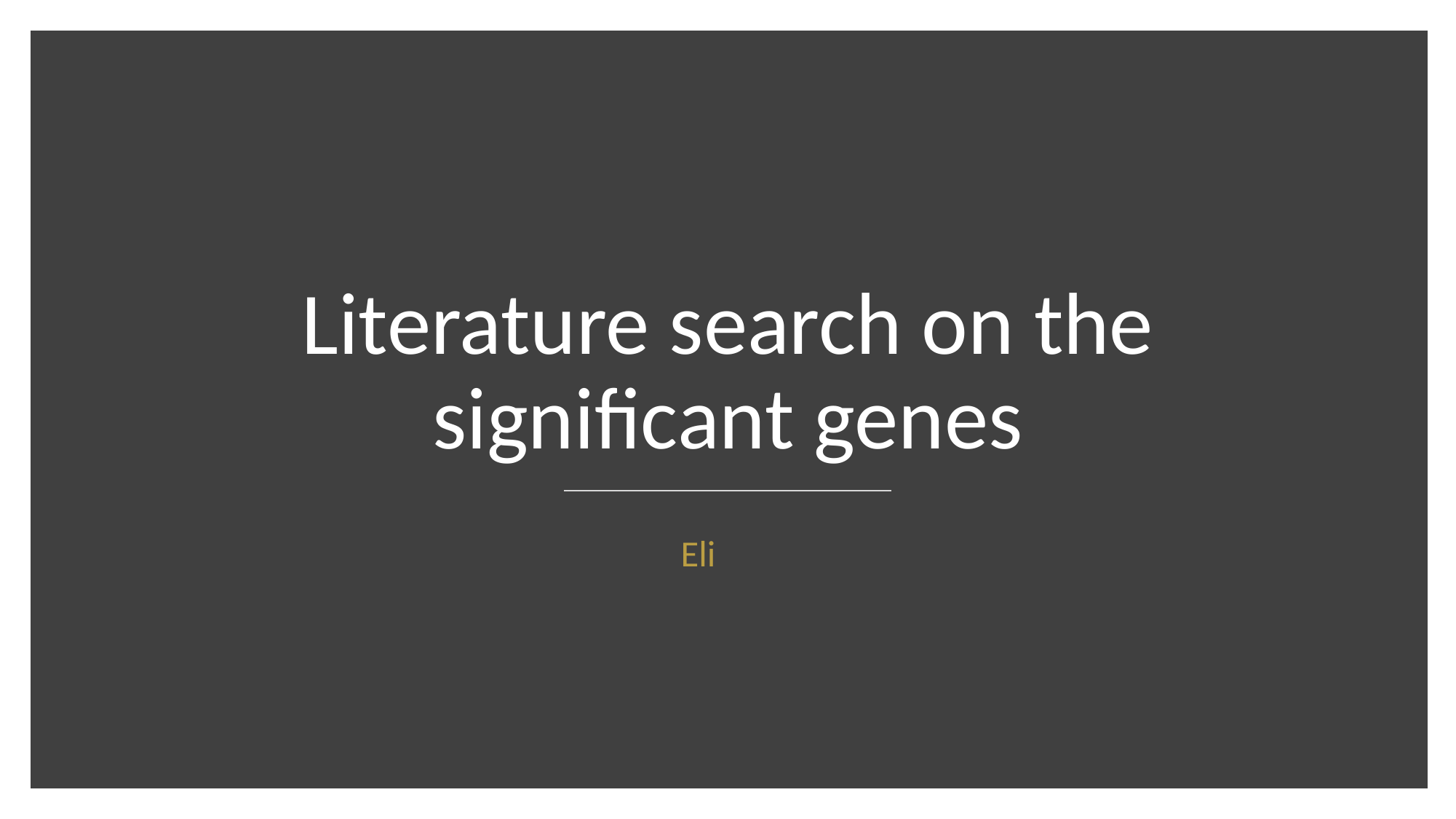

# Literature search on the significant genes
Eli